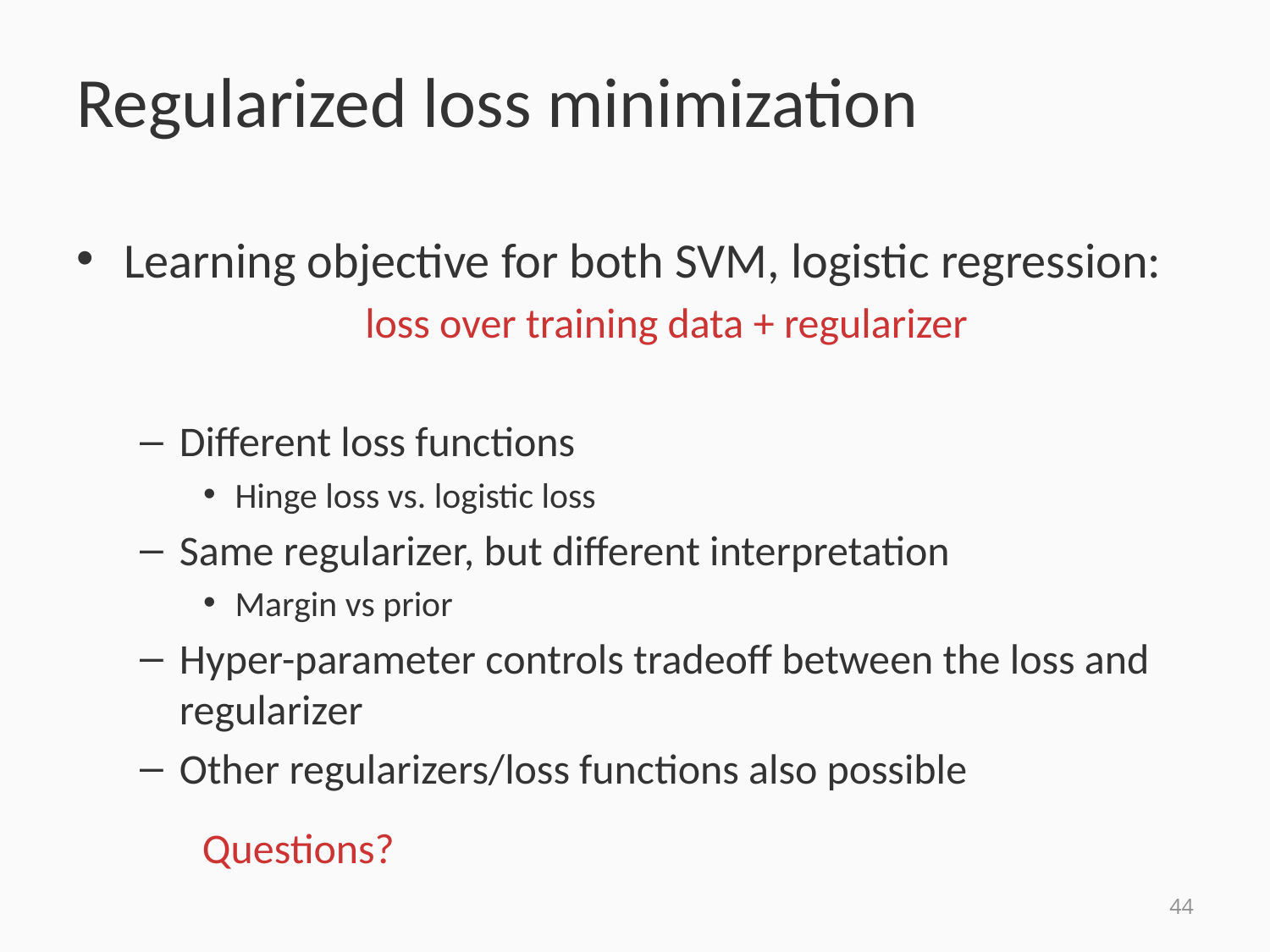

# Regularized loss minimization
Learning objective for both SVM, logistic regression:
loss over training data + regularizer

Different loss functions
Hinge loss vs. logistic loss
Same regularizer, but different interpretation
Margin vs prior
Hyper-parameter controls tradeoff between the loss and regularizer
Other regularizers/loss functions also possible
Questions?
44